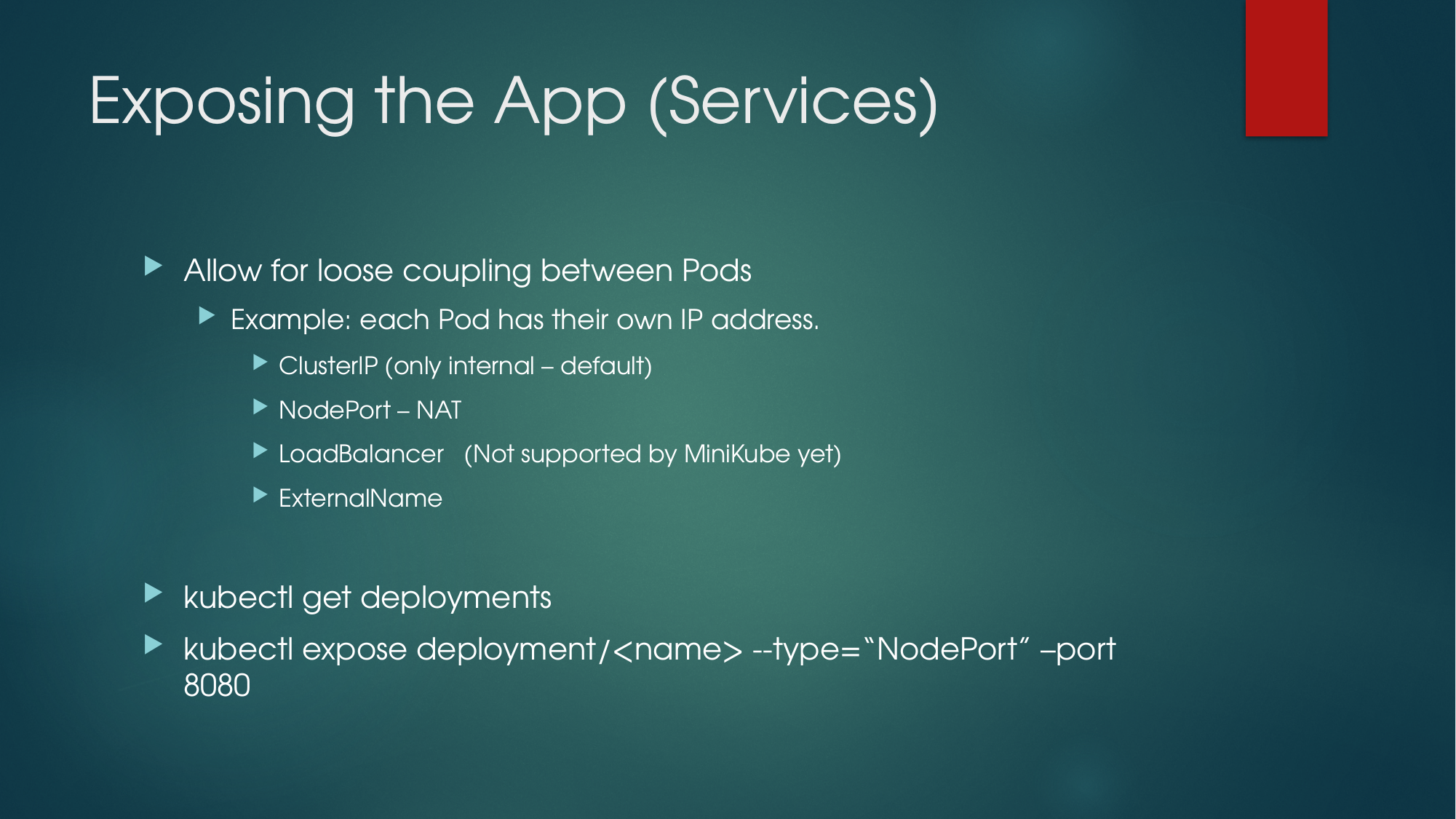

# Exposing the App (Services)
Allow for loose coupling between Pods
Example: each Pod has their own IP address.
ClusterIP (only internal – default)
NodePort – NAT
LoadBalancer   (Not supported by MiniKube yet)
ExternalName

kubectl get deployments
kubectl expose deployment/<name> --type=“NodePort” –port 8080